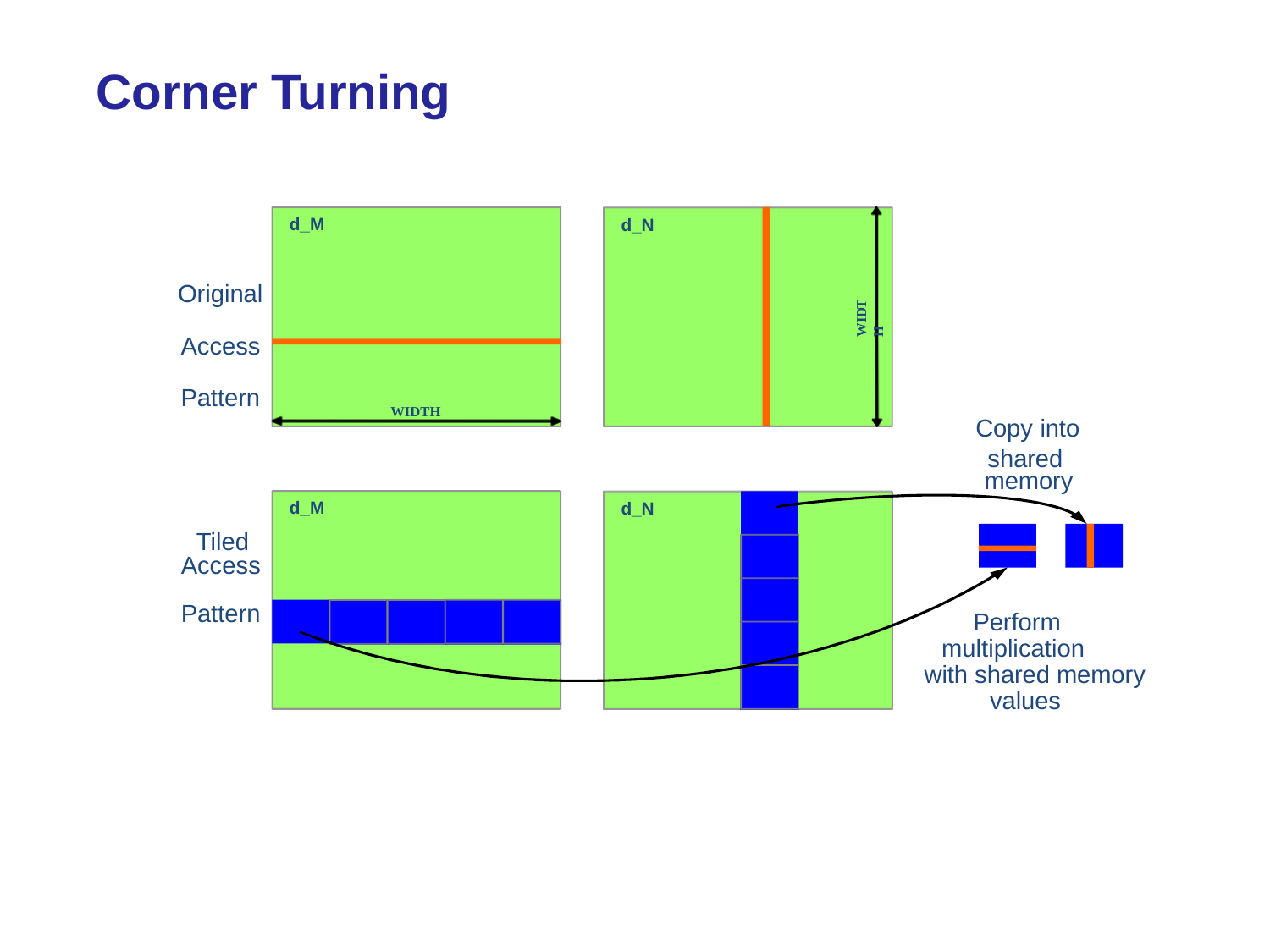

# Corner Turning

d_M
d_N
Original  Access  Pattern
WIDTH
WIDTH
Copy into
shared  memory

d_M
d_N
Tiled  Access  Pattern
Perform  multiplication
with shared memory  values